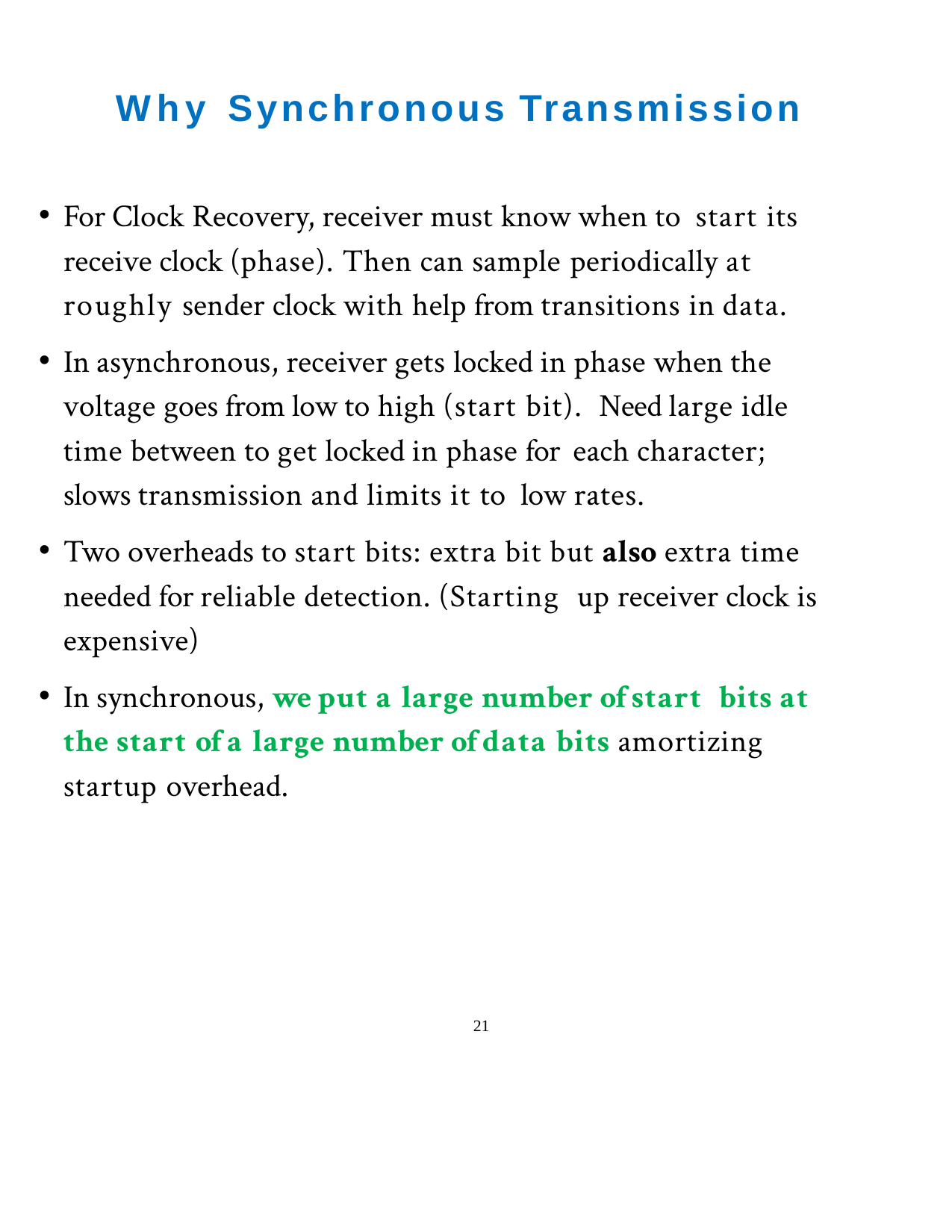

Why Synchronous Transmission

For Clock Recovery, receiver must know when to  start its receive clock (phase). Then can sample periodically at roughly sender clock with help from transitions in data.
In asynchronous, receiver gets locked in phase when the voltage goes from low to high (start bit).  Need large idle time between to get locked in phase for  each character; slows transmission and limits it to  low rates.
Two overheads to start bits: extra bit but also extra time needed for reliable detection. (Starting  up receiver clock is expensive)
In synchronous, we put a large number of start  bits at the start of a large number of data bits amortizing startup overhead.
21